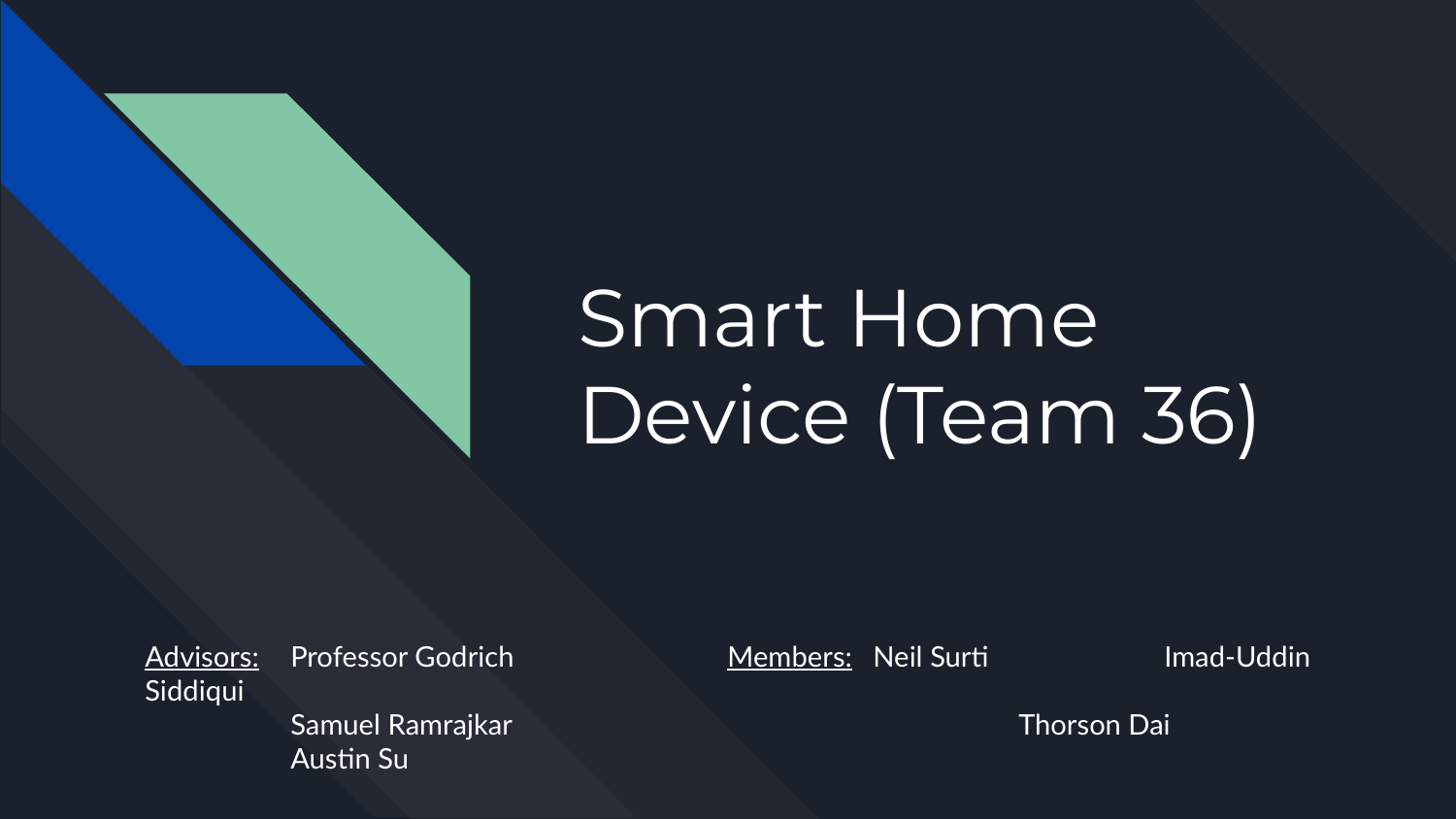

# Smart Home Device (Team 36)
Advisors:	Professor Godrich		Members:	Neil Surti		Imad-Uddin Siddiqui
Samuel Ramrajkar 				Thorson Dai	Austin Su